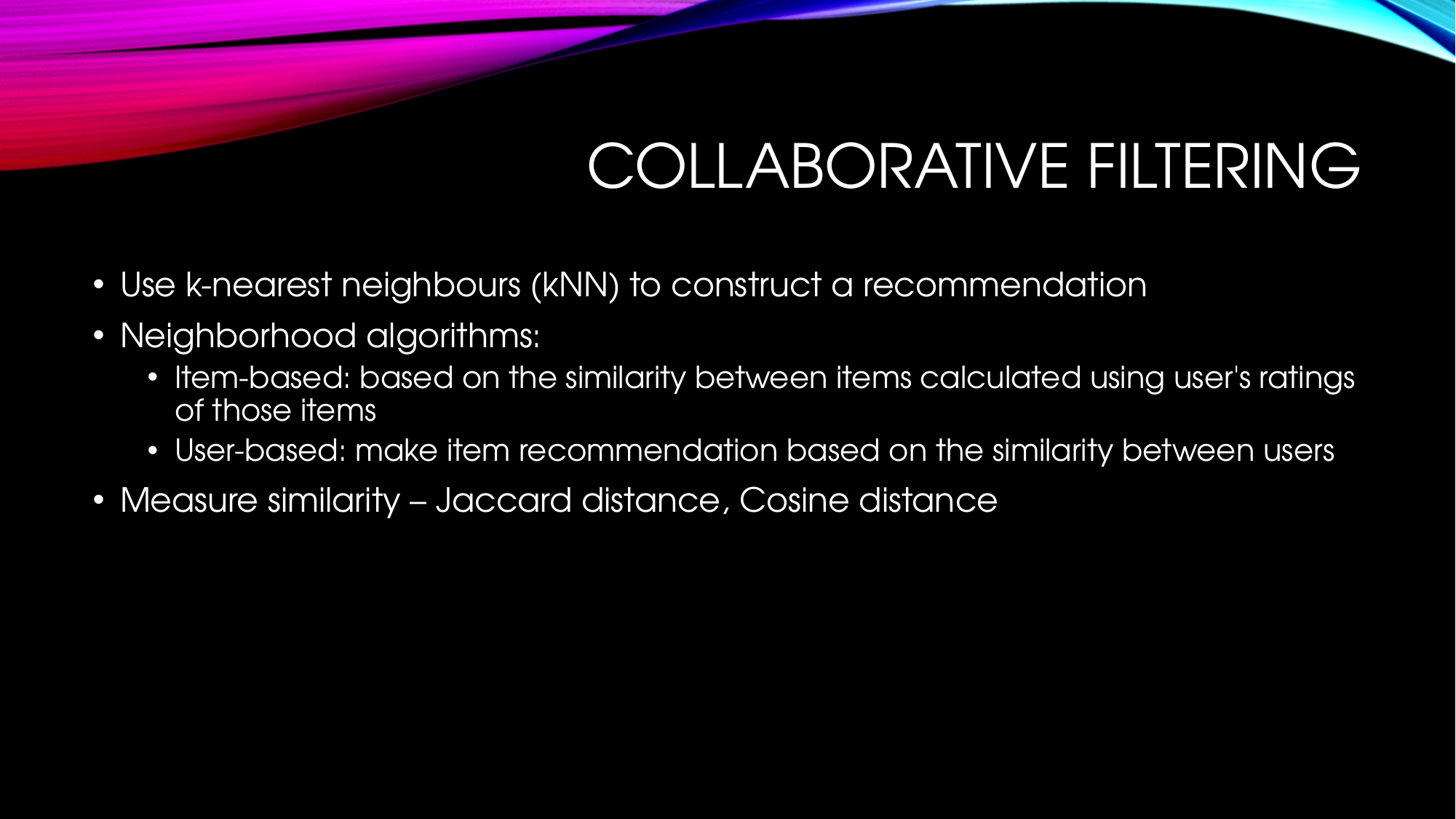

# Collaborative filtering
Use k-nearest neighbours (kNN) to construct a recommendation
Neighborhood algorithms:
Item-based: based on the similarity between items calculated using user's ratings of those items
User-based: make item recommendation based on the similarity between users
Measure similarity – Jaccard distance, Cosine distance